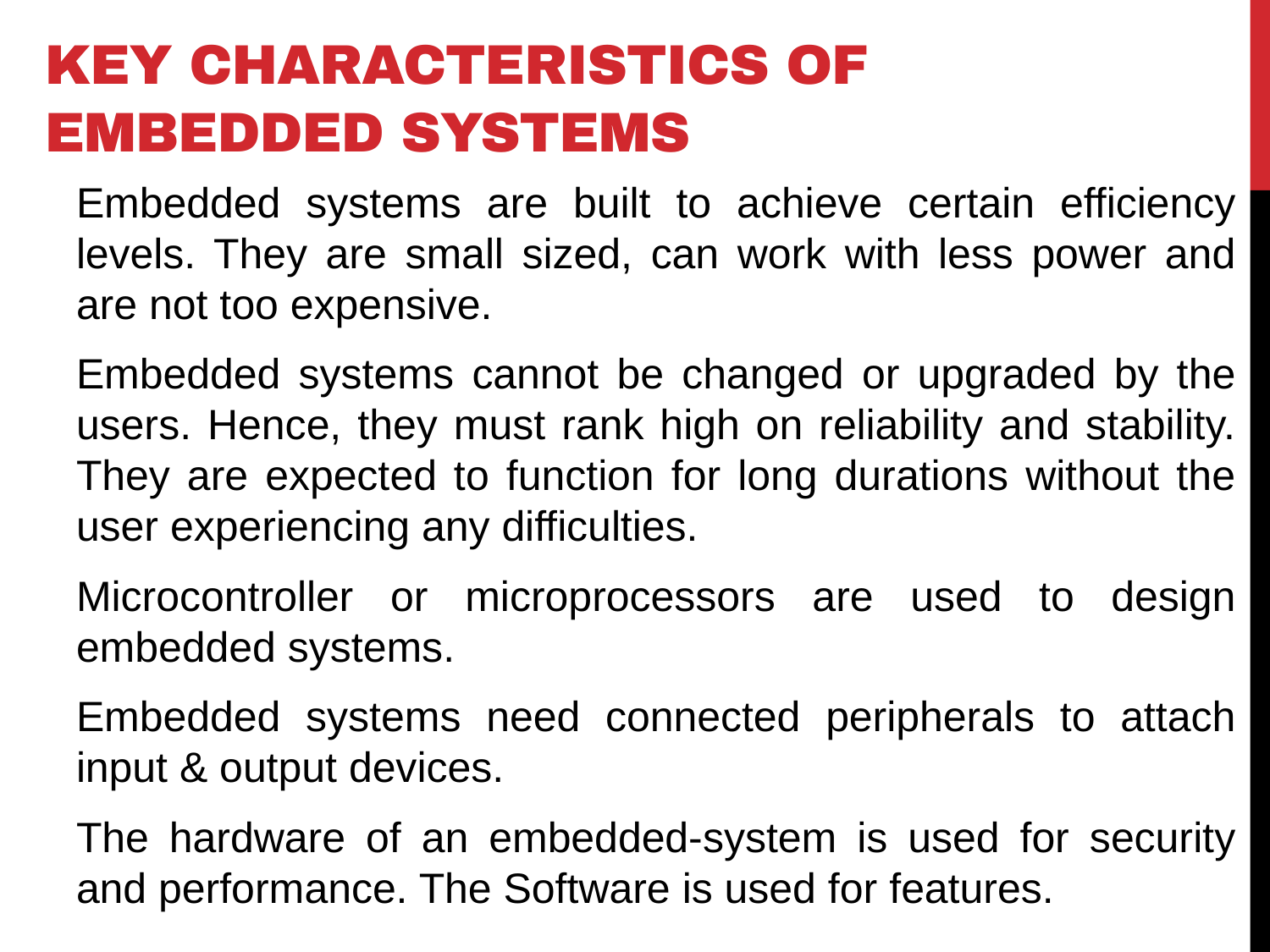

# key characteristics of Embedded Systems
Embedded systems are built to achieve certain efficiency levels. They are small sized, can work with less power and are not too expensive.
Embedded systems cannot be changed or upgraded by the users. Hence, they must rank high on reliability and stability. They are expected to function for long durations without the user experiencing any difficulties.
Microcontroller or microprocessors are used to design embedded systems.
Embedded systems need connected peripherals to attach input & output devices.
The hardware of an embedded-system is used for security and performance. The Software is used for features.